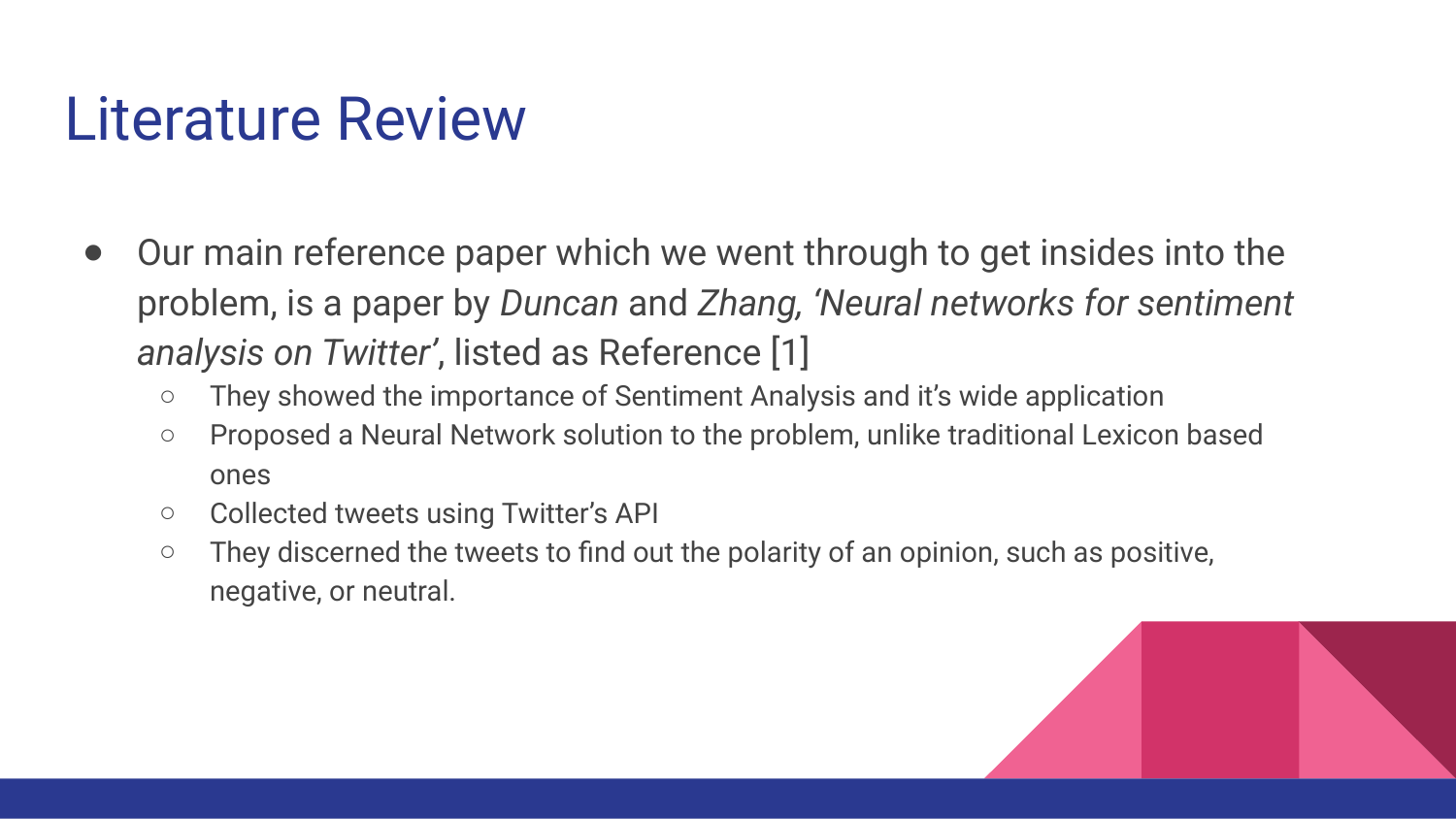

# Literature Review
Our main reference paper which we went through to get insides into the problem, is a paper by Duncan and Zhang, ‘Neural networks for sentiment analysis on Twitter’, listed as Reference [1]
They showed the importance of Sentiment Analysis and it’s wide application
Proposed a Neural Network solution to the problem, unlike traditional Lexicon based ones
Collected tweets using Twitter’s API
They discerned the tweets to find out the polarity of an opinion, such as positive, negative, or neutral.